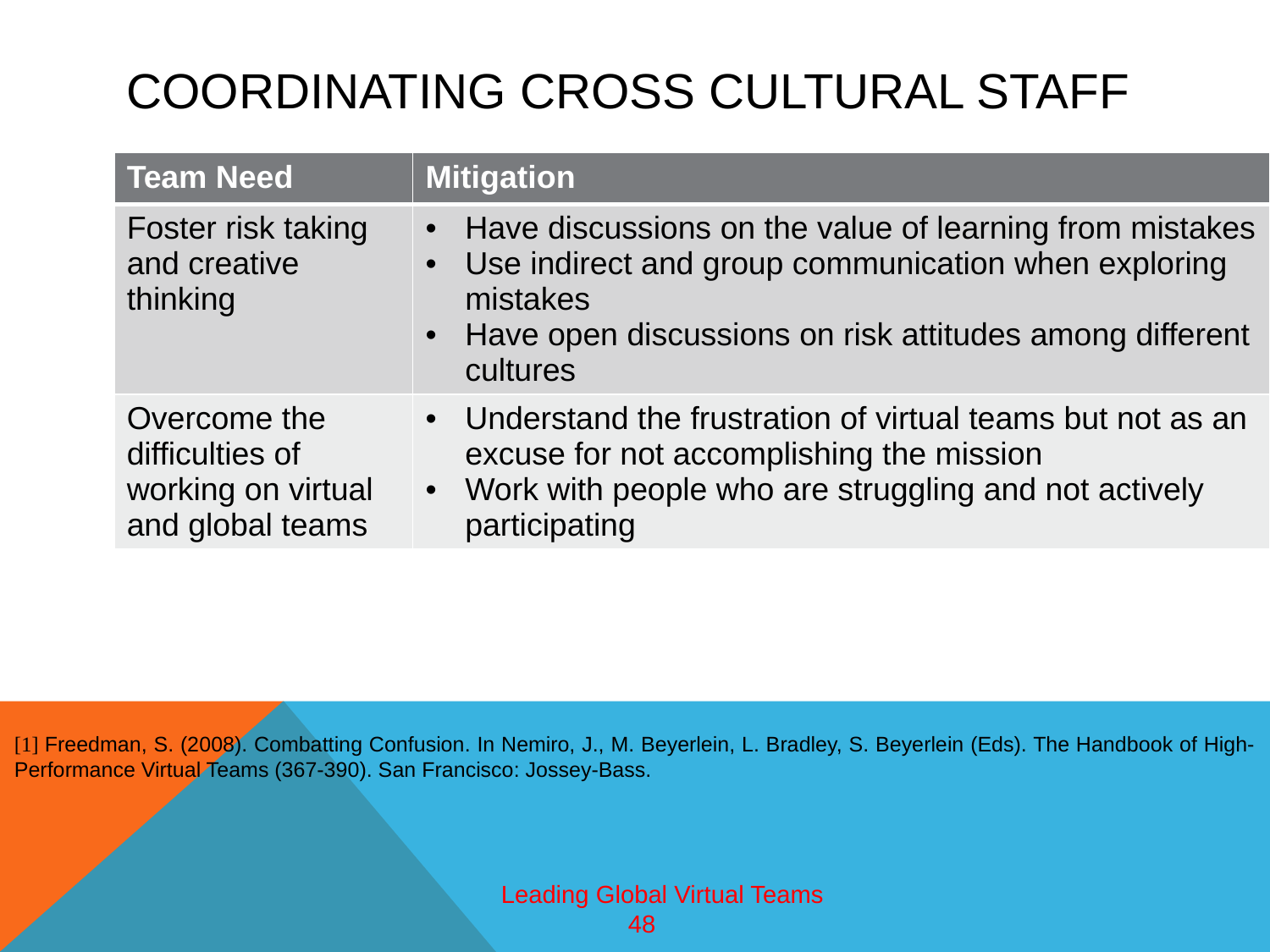

# coordinating cross cultural staff
| Team Need | Mitigation |
| --- | --- |
| Foster risk taking and creative thinking | Have discussions on the value of learning from mistakes Use indirect and group communication when exploring mistakes Have open discussions on risk attitudes among different cultures |
| Overcome the difficulties of working on virtual and global teams | Understand the frustration of virtual teams but not as an excuse for not accomplishing the mission Work with people who are struggling and not actively participating |
[1] Freedman, S. (2008). Combatting Confusion. In Nemiro, J., M. Beyerlein, L. Bradley, S. Beyerlein (Eds). The Handbook of High-Performance Virtual Teams (367-390). San Francisco: Jossey-Bass.